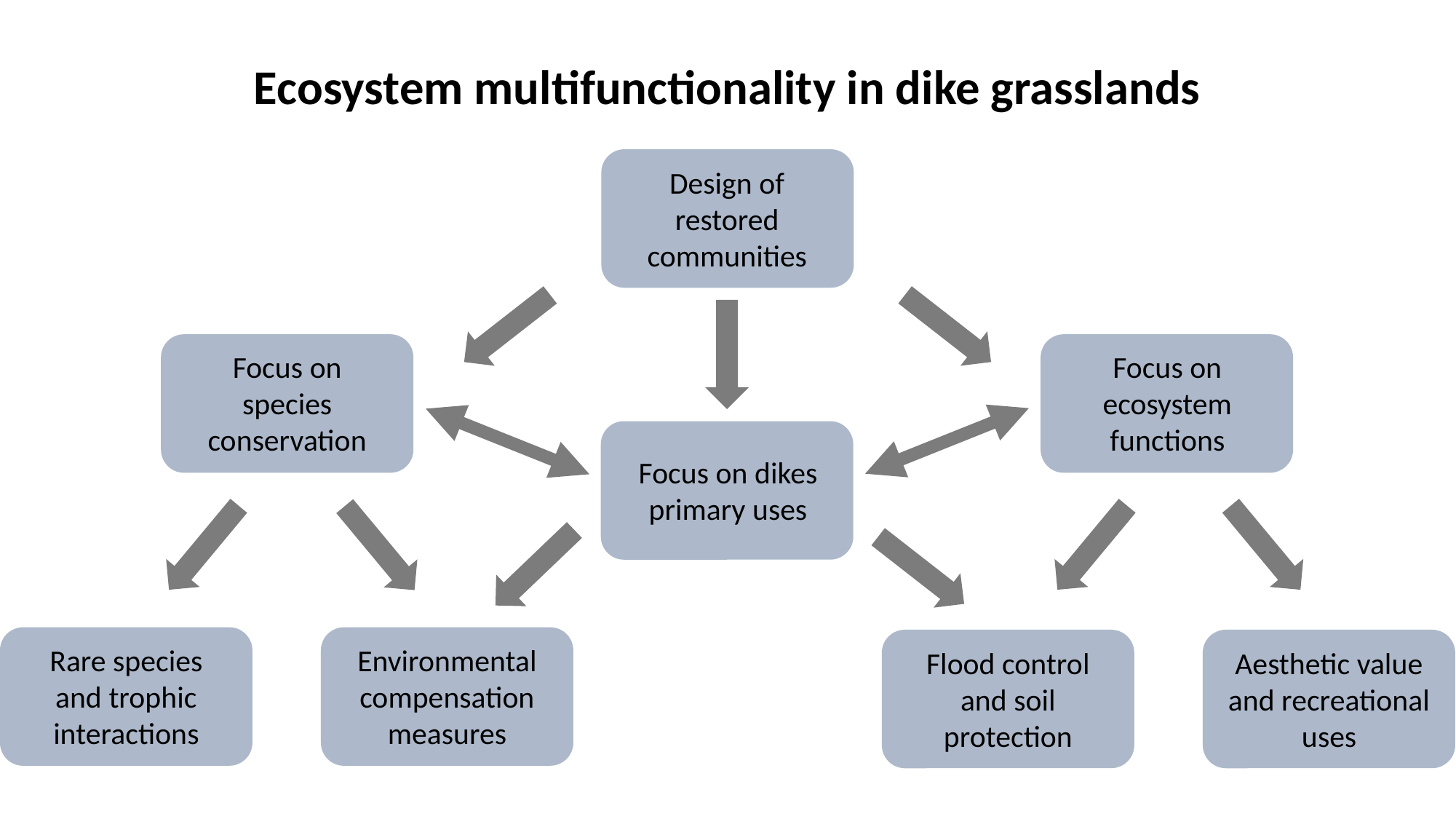

Ecosystem multifunctionality in dike grasslands

Design of restored communities

Focus on species conservation
Focus on ecosystem functions

Focus on dikes primary uses

Rare species and trophic interactions
Environmental compensation measures
Flood control and soil protection
Aesthetic value and recreational uses